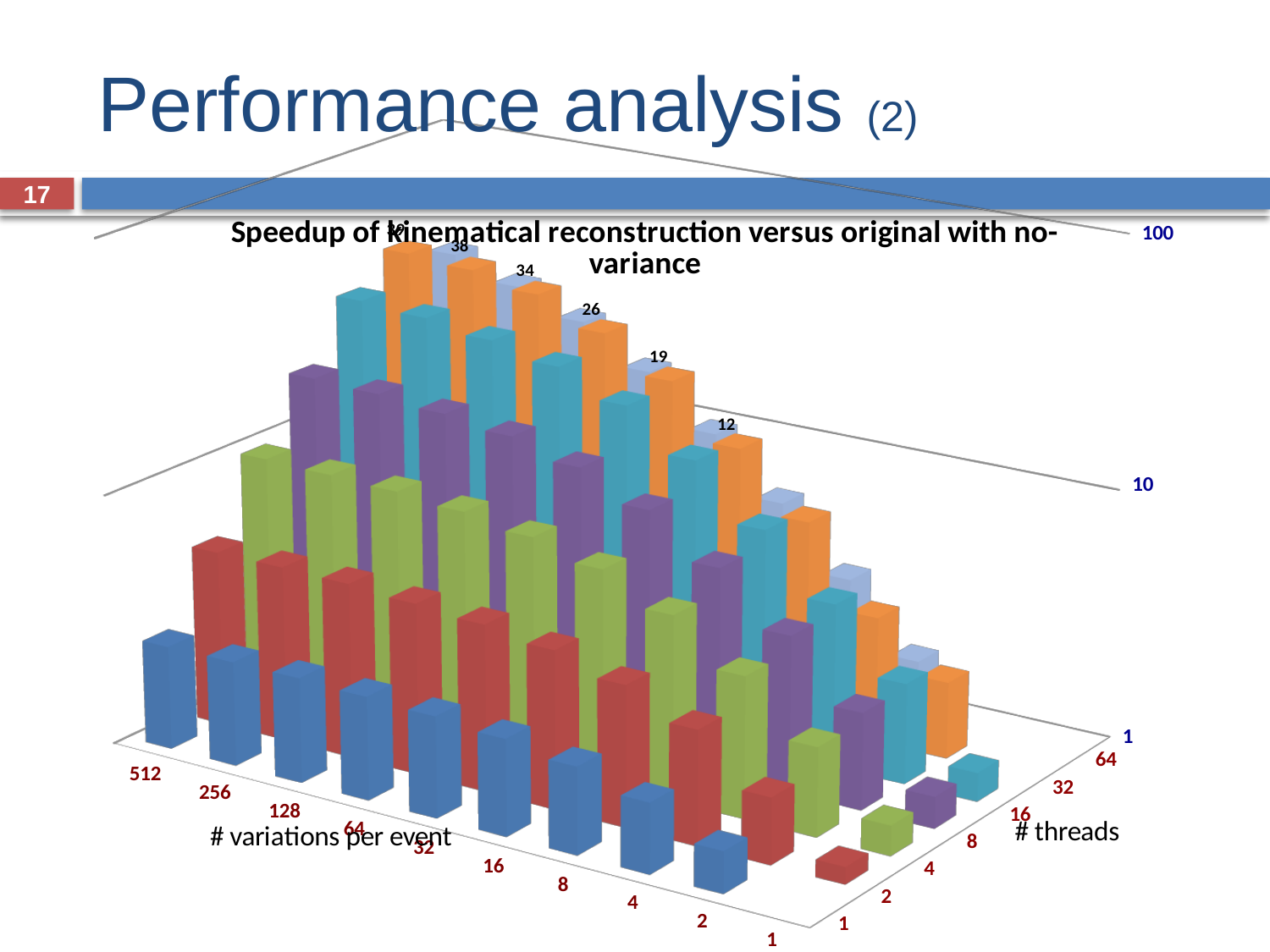

# Performance analysis (2)

[unsupported chart]

17